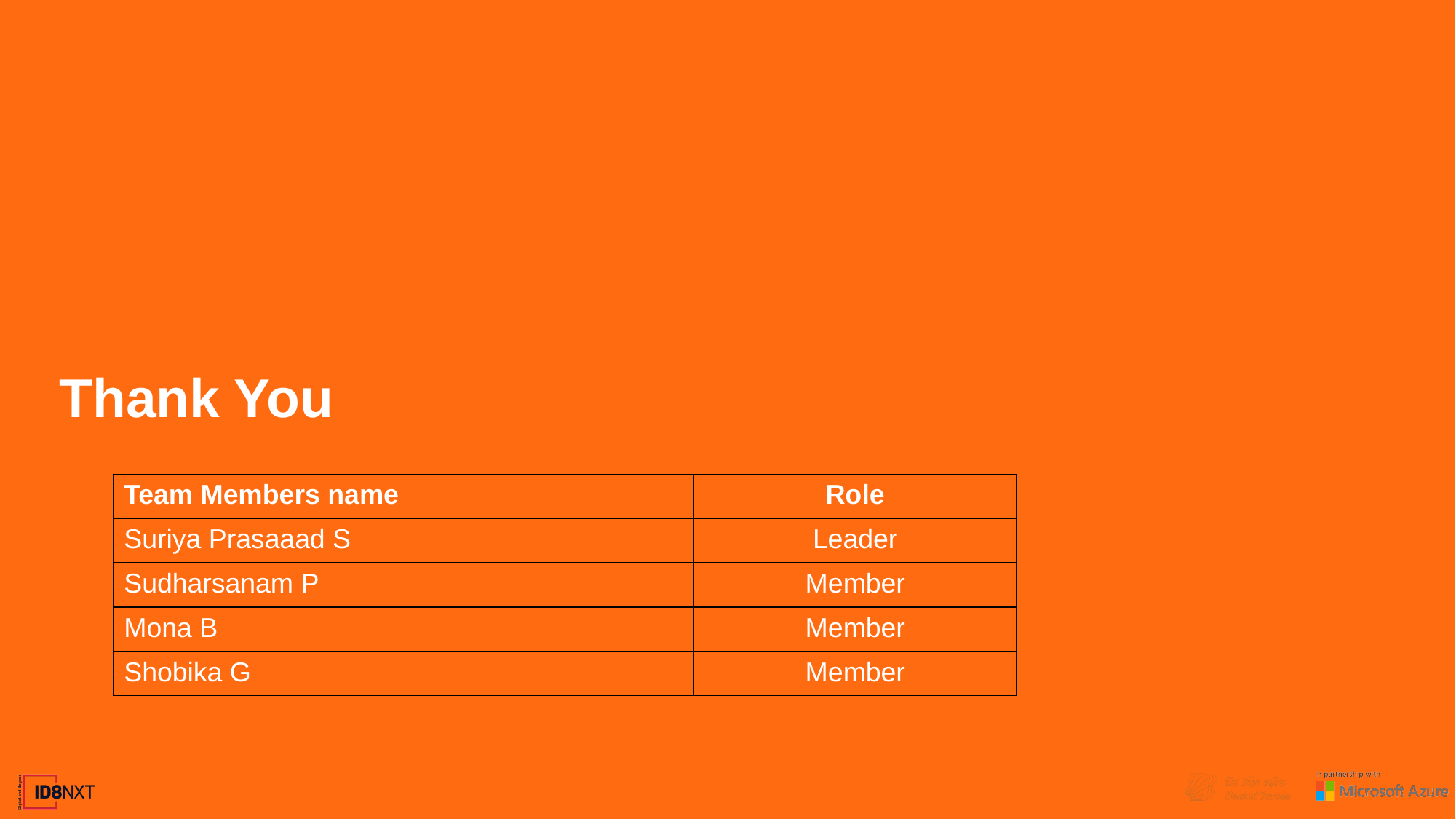

Thank You

| Team Members name | Role |
| --- | --- |
| Suriya Prasaaad S | Leader |
| Sudharsanam P | Member |
| Mona B | Member |
| Shobika G | Member |